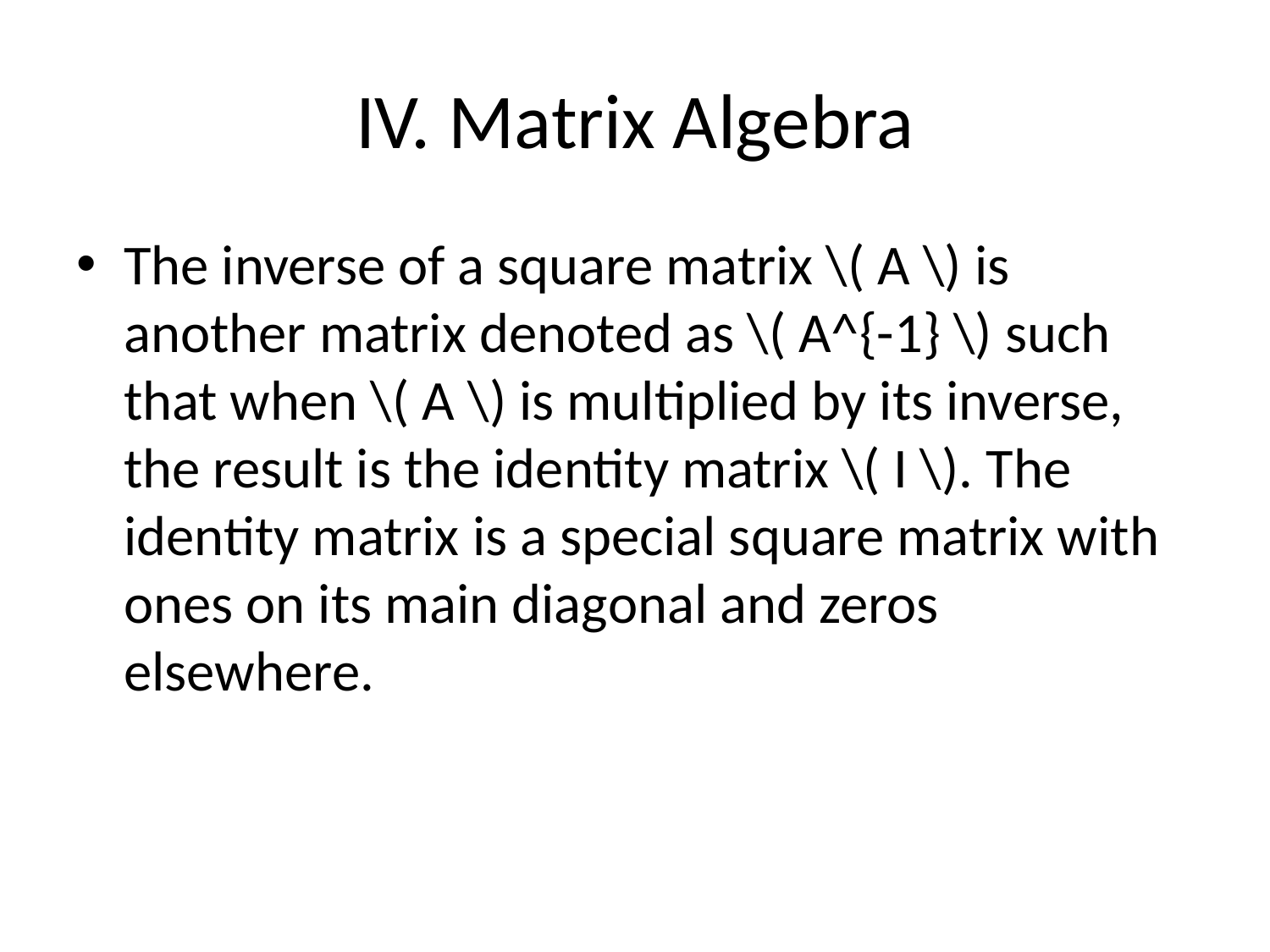

# IV. Matrix Algebra
The inverse of a square matrix \( A \) is another matrix denoted as \( A^{-1} \) such that when \( A \) is multiplied by its inverse, the result is the identity matrix \( I \). The identity matrix is a special square matrix with ones on its main diagonal and zeros elsewhere.